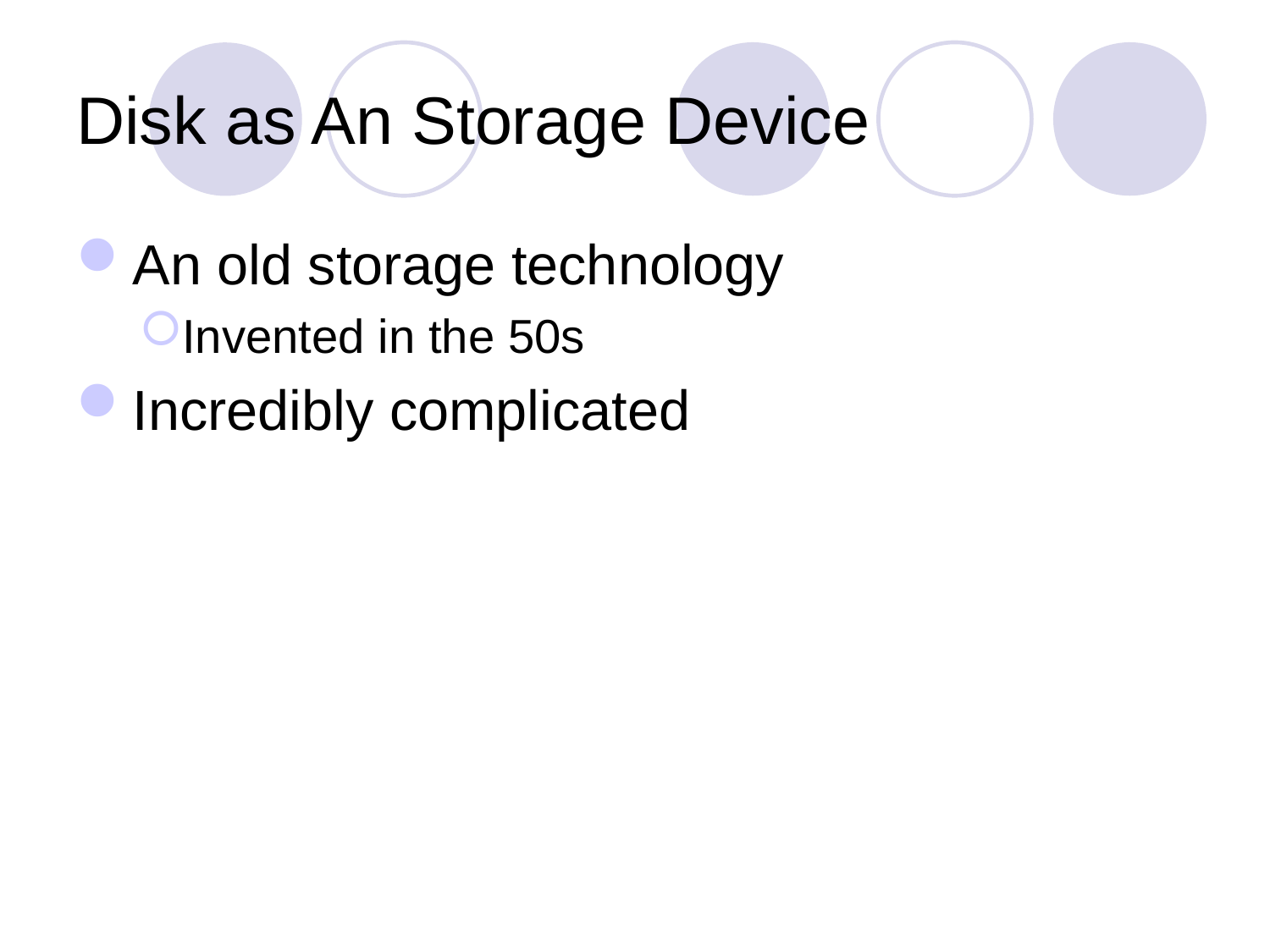

# Disk as An Storage Device
An old storage technology
Invented in the 50s
Incredibly complicated